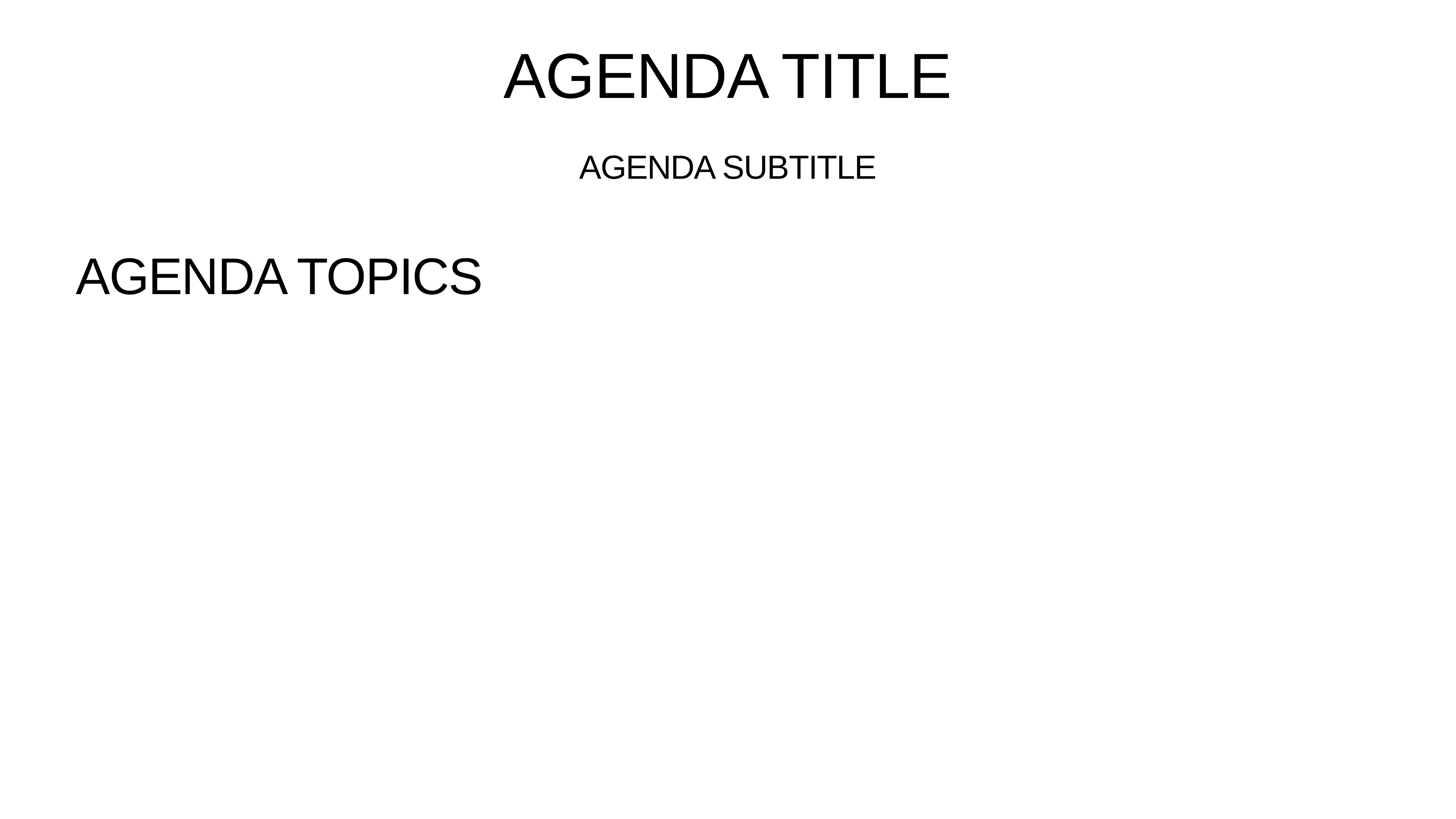

# AGENDA TITLE
AGENDA SUBTITLE
AGENDA TOPICS
9